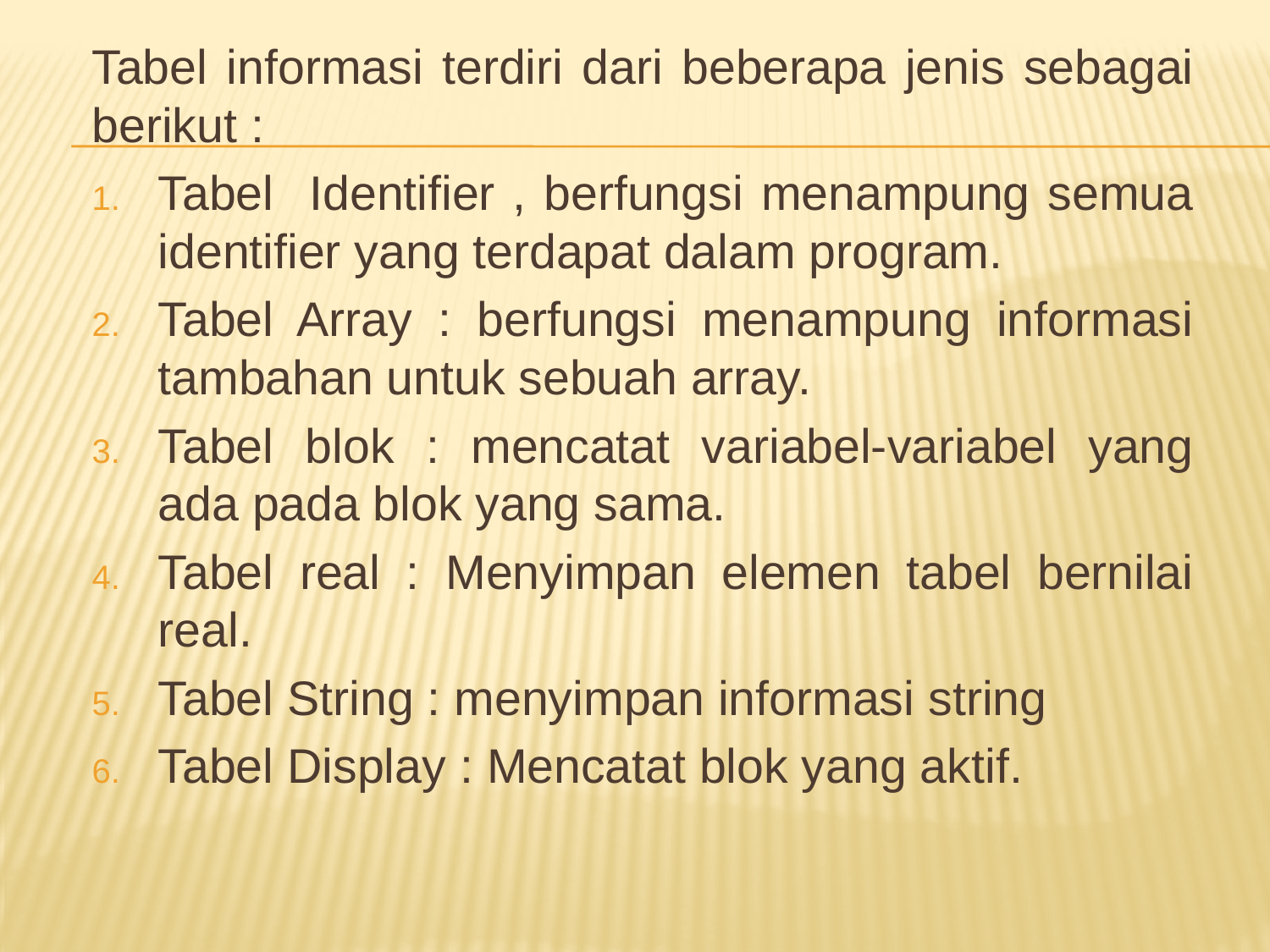

Tabel informasi terdiri dari beberapa jenis sebagai berikut :
Tabel  Identifier , berfungsi menampung semua identifier yang terdapat dalam program.
Tabel Array : berfungsi menampung informasi tambahan untuk sebuah array.
Tabel blok : mencatat variabel-variabel yang ada pada blok yang sama.
Tabel real : Menyimpan elemen tabel bernilai real.
Tabel String : menyimpan informasi string
Tabel Display : Mencatat blok yang aktif.